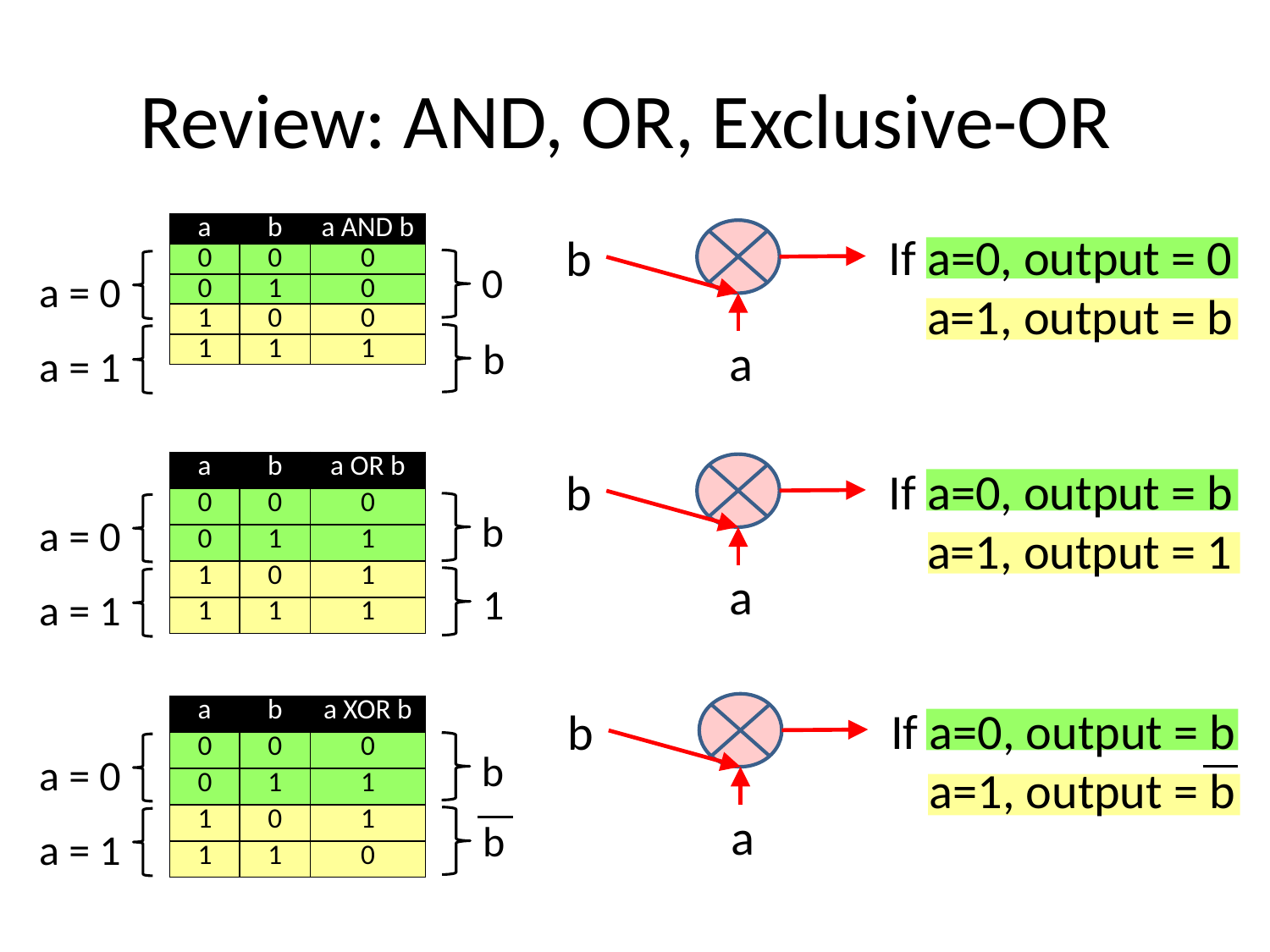

# Review: AND, OR, Exclusive-OR
| a | b | a AND b |
| --- | --- | --- |
| 0 | 0 | 0 |
| 0 | 1 | 0 |
| 1 | 0 | 0 |
| 1 | 1 | 1 |

If a=0, output = 0
If a=1, output = b
b
a

0

a = 0

b
a = 1

| a | b | a OR b |
| --- | --- | --- |
| 0 | 0 | 0 |
| 0 | 1 | 1 |
| 1 | 0 | 1 |
| 1 | 1 | 1 |

If a=0, output = b
If a=1, output = 1
b
a

b
a = 0

1
a = 1

If a=0, output = b
If a=1, output = b
b
a
| a | b | a XOR b |
| --- | --- | --- |
| 0 | 0 | 0 |
| 0 | 1 | 1 |
| 1 | 0 | 1 |
| 1 | 1 | 0 |

b
a = 0

a = 1

b